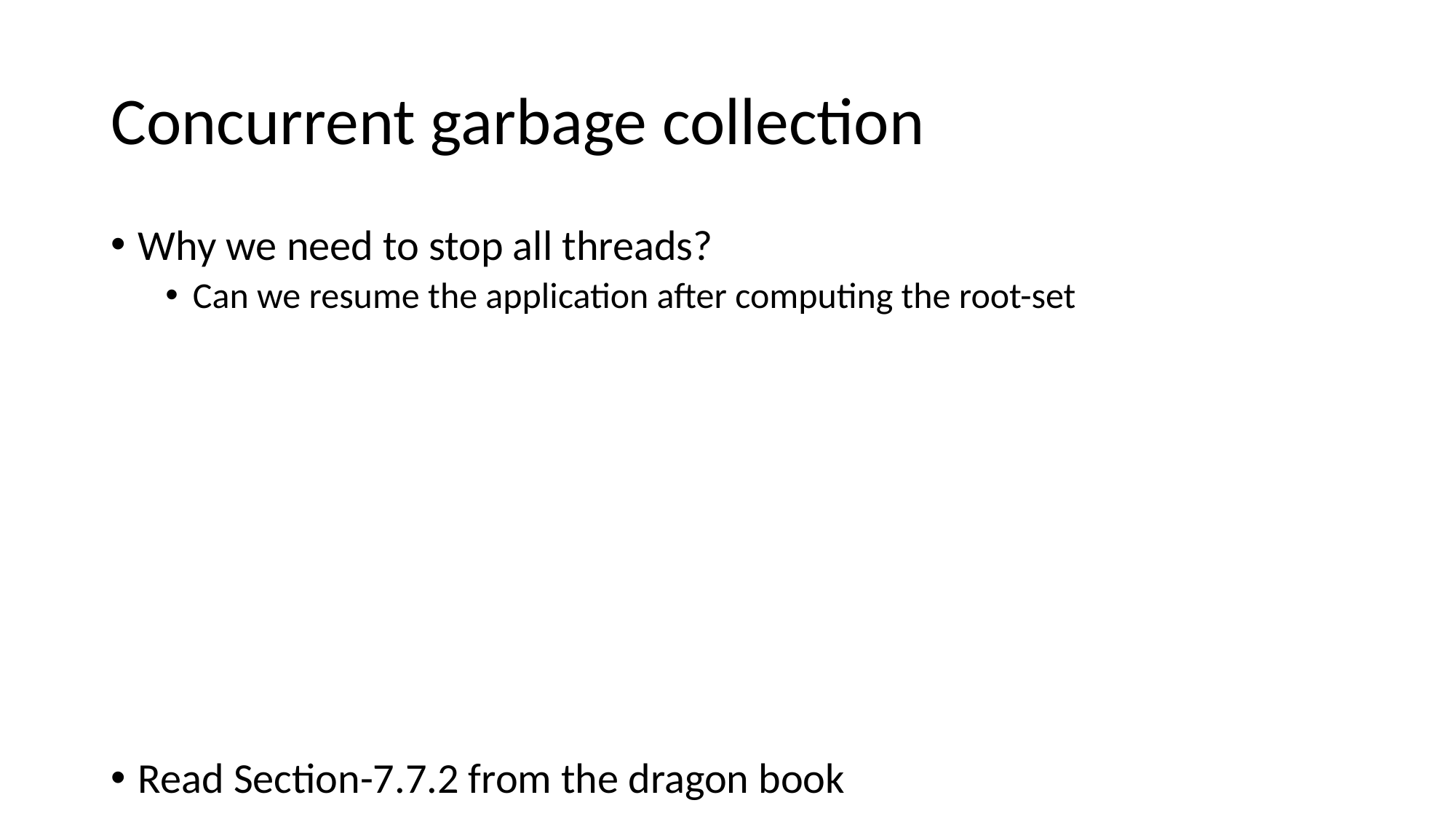

# Concurrent garbage collection
Why we need to stop all threads?
Can we resume the application after computing the root-set

Read Section-7.7.2 from the dragon book